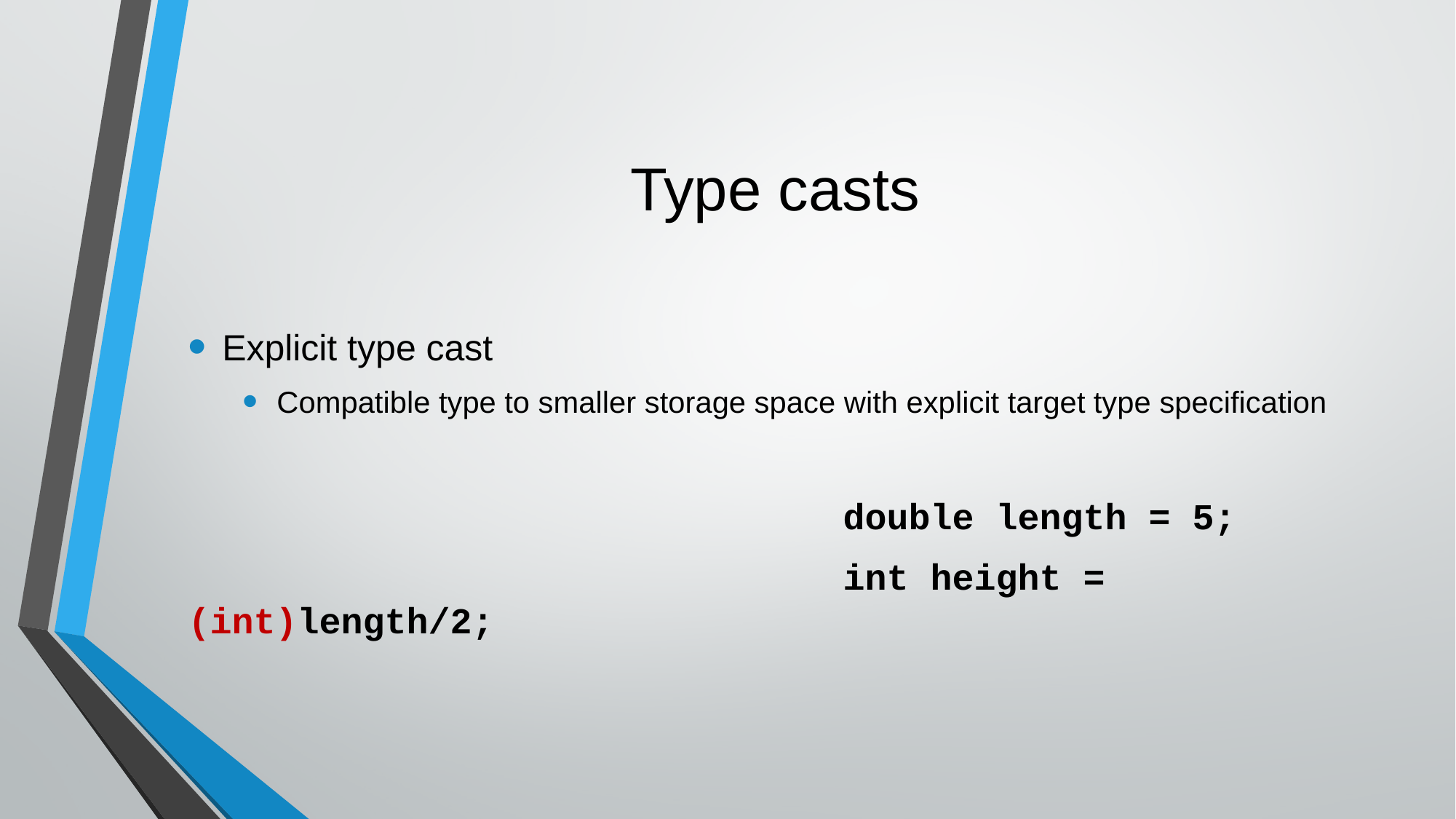

# Type casts
Explicit type cast
Compatible type to smaller storage space with explicit target type specification

						double length = 5;
						int height = (int)length/2;